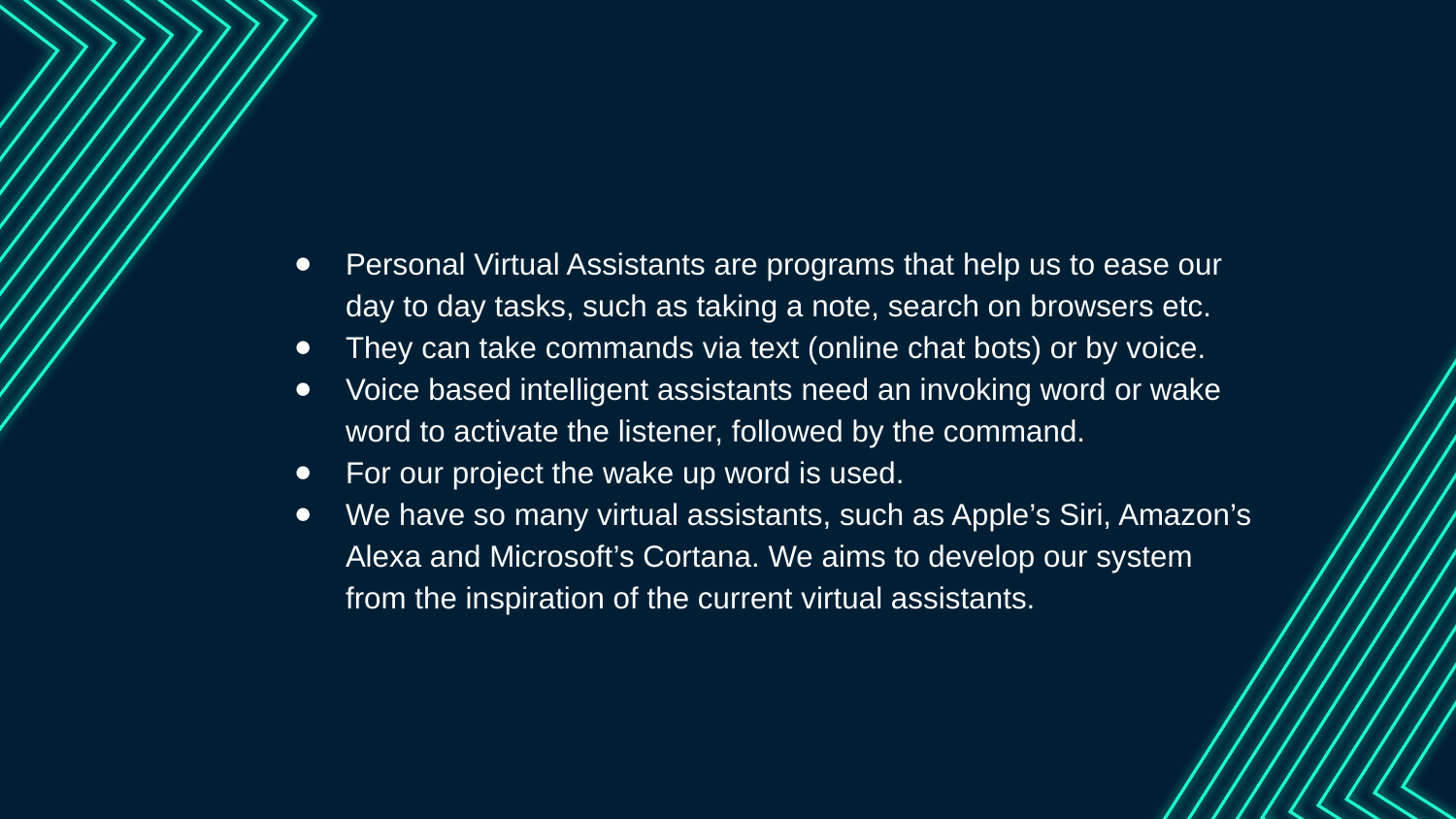

Personal Virtual Assistants are programs that help us to ease our day to day tasks, such as taking a note, search on browsers etc.
They can take commands via text (online chat bots) or by voice.
Voice based intelligent assistants need an invoking word or wake word to activate the listener, followed by the command.
For our project the wake up word is used.
We have so many virtual assistants, such as Apple’s Siri, Amazon’s Alexa and Microsoft’s Cortana. We aims to develop our system from the inspiration of the current virtual assistants.